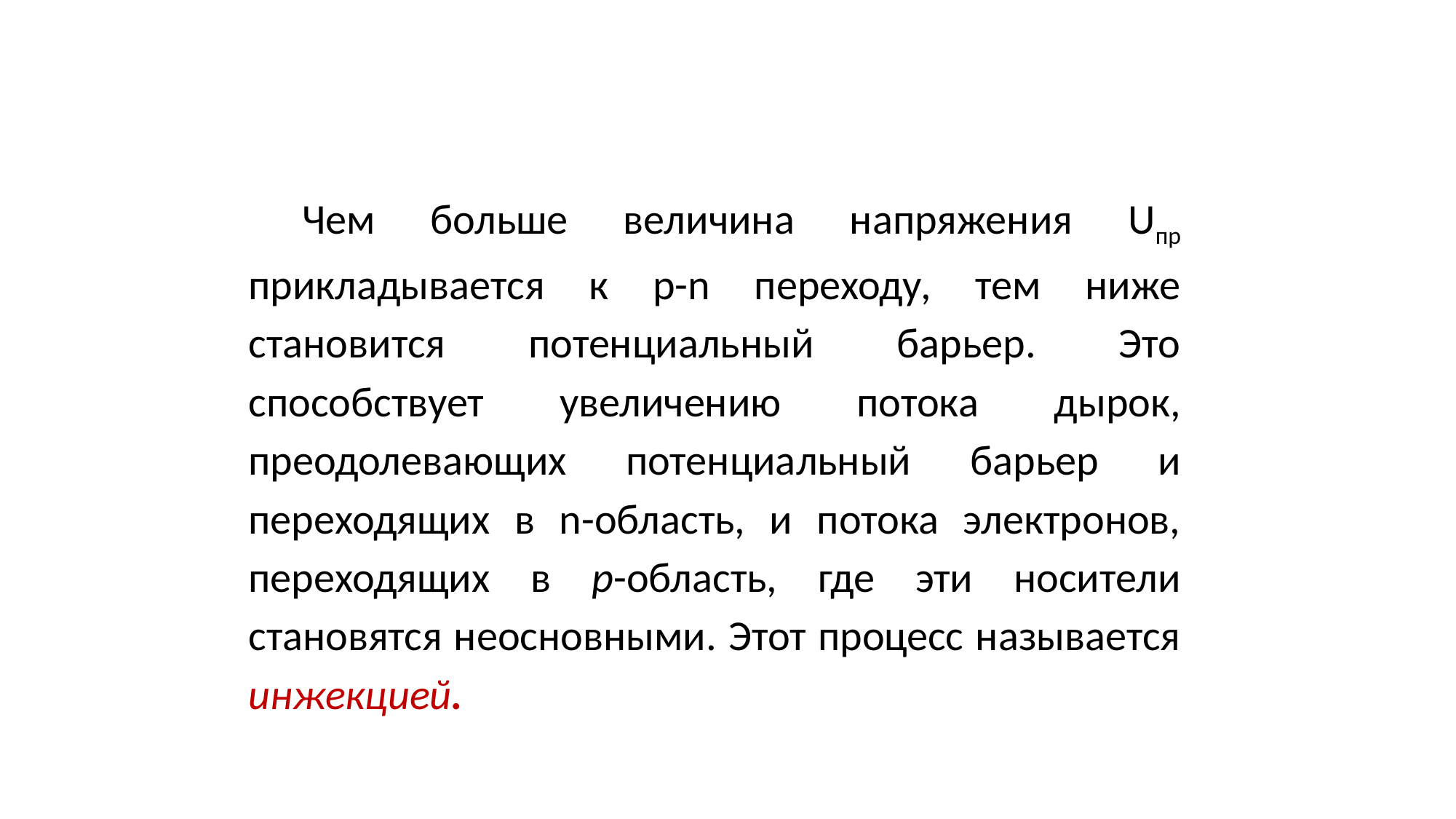

Чем больше величина напряжения Uпр прикладывается к p-n переходу, тем ниже становится потенциальный барьер. Это способствует увеличению потока дырок, преодолевающих потенциальный барьер и переходящих в n-область, и потока электронов, переходящих в р-область, где эти носители становятся неосновными. Этот процесс называется инжекцией.